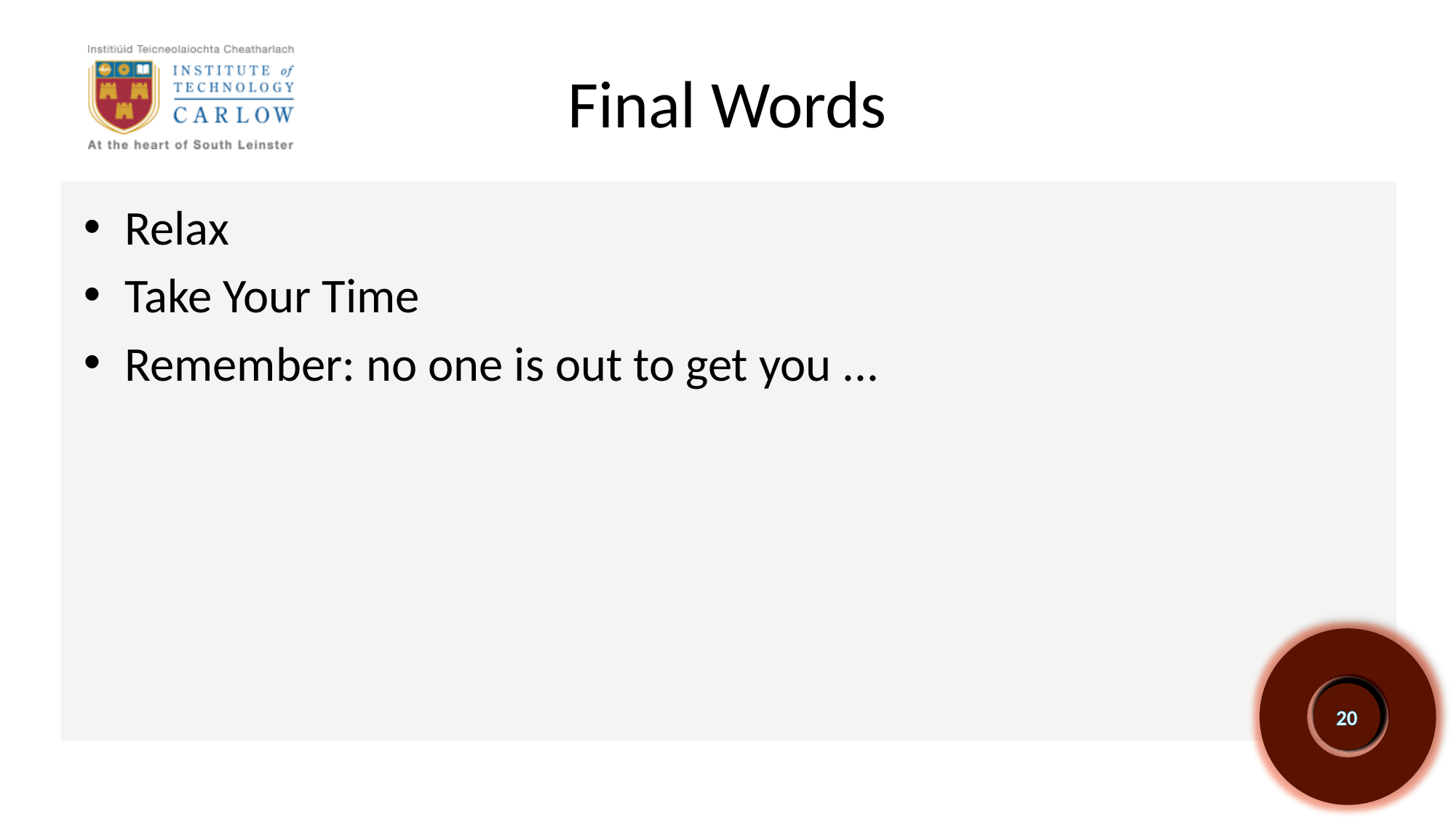

# Final Words
Relax
Take Your Time
Remember: no one is out to get you ...